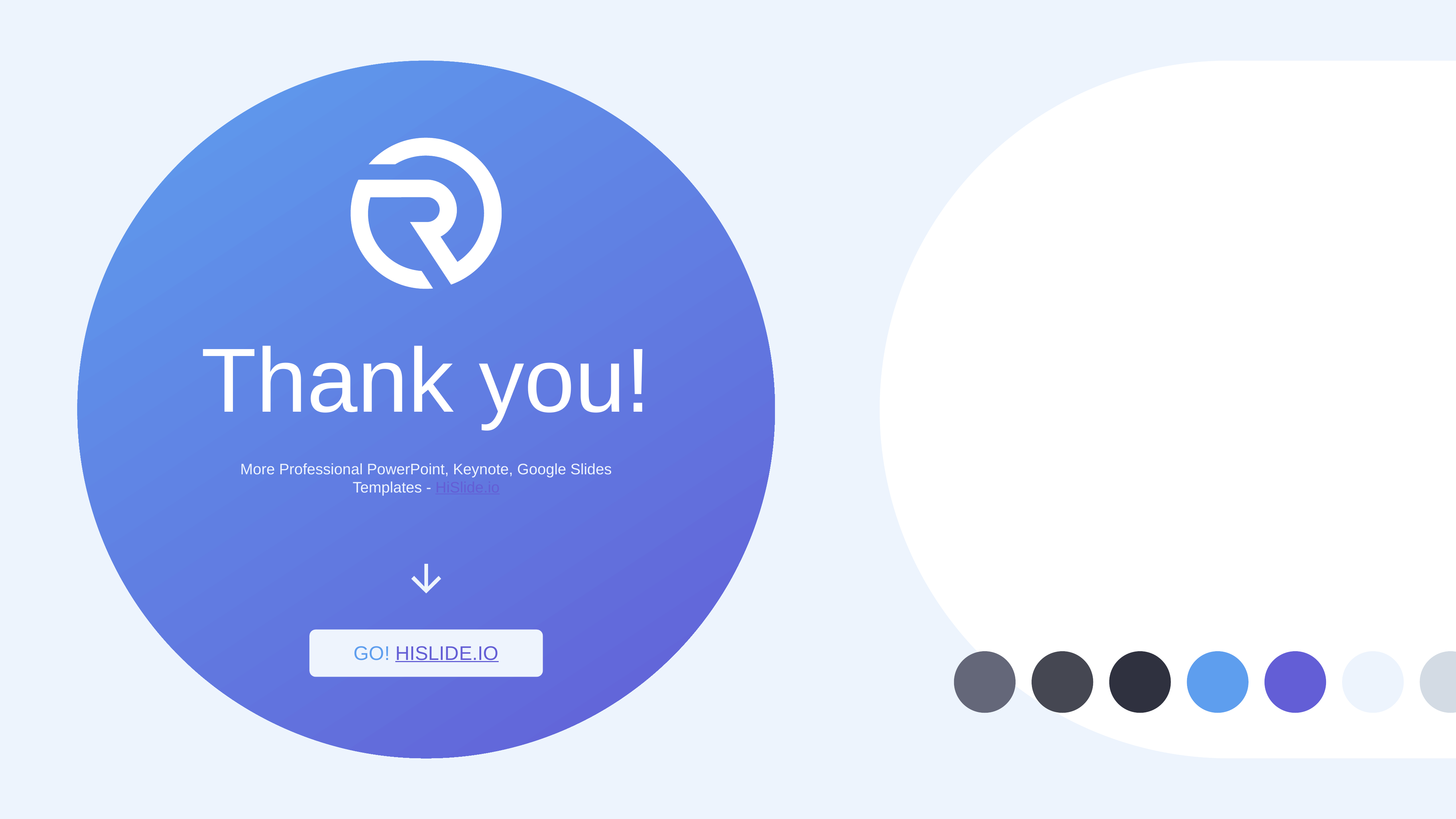

Thank you!
More Professional PowerPoint, Keynote, Google Slides Templates - HiSlide.io

Go! HiSlide.io